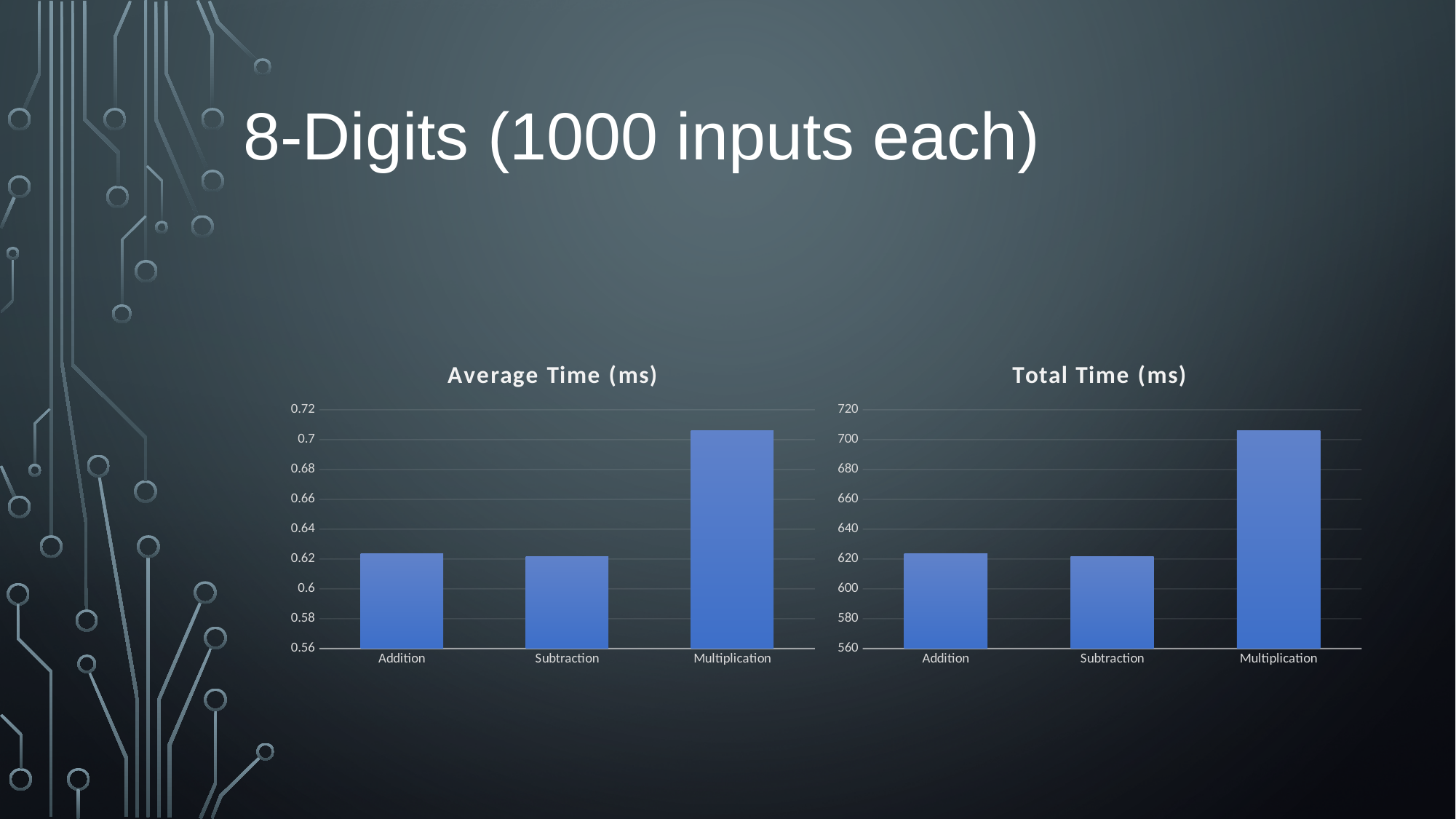

# 8-Digits (1000 inputs each)

### Chart: Average Time (ms)

| Category |  |
|---|---|
| Addition | 0.623373 |
| Subtraction | 0.621744 |
| Multiplication | 0.706157 |

### Chart: Total Time (ms)

| Category |  |
|---|---|
| Addition | 623.373 |
| Subtraction | 621.744 |
| Multiplication | 706.157 |